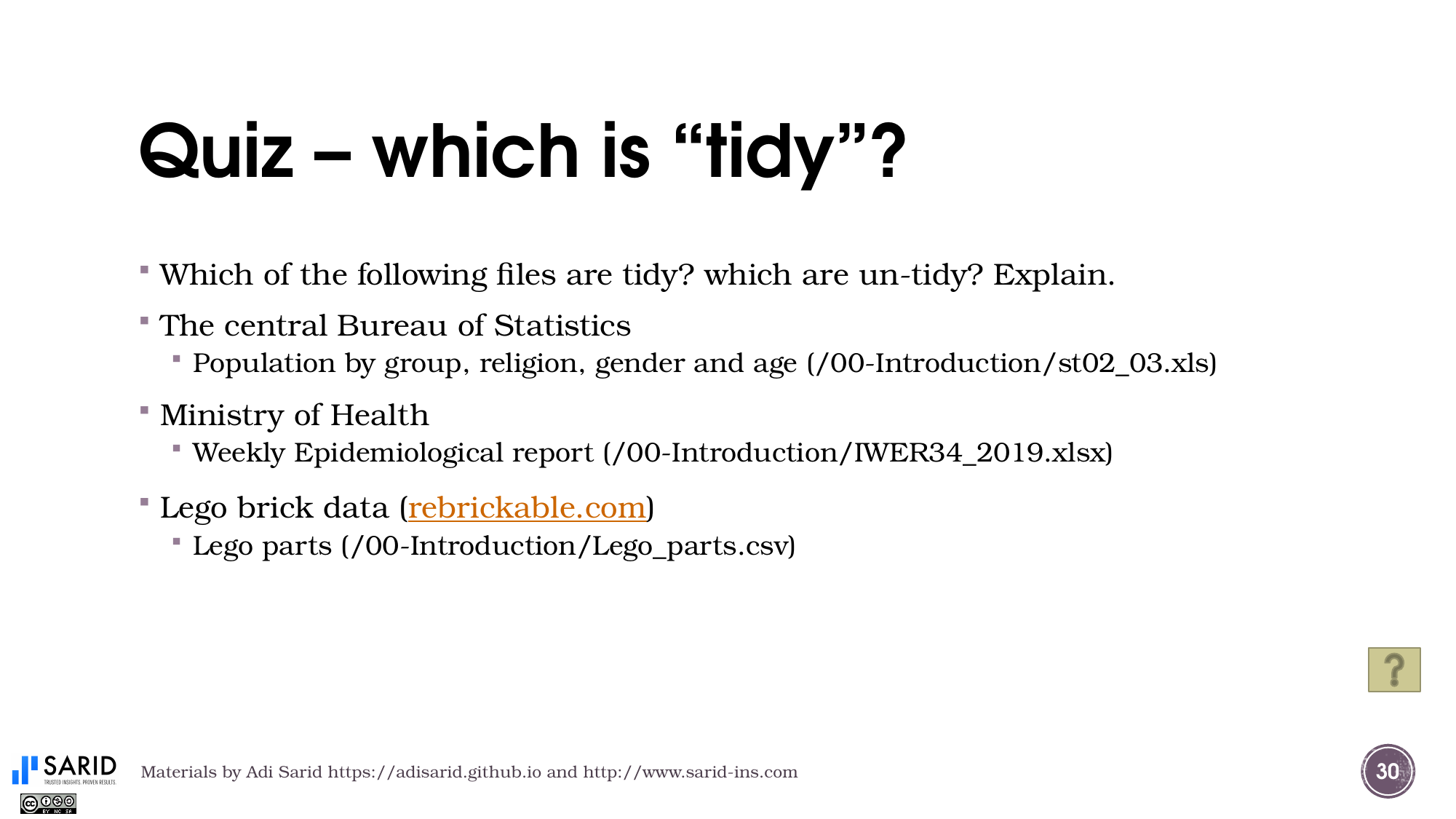

# Quiz – which is “tidy”?
Which of the following files are tidy? which are un-tidy? Explain.
The central Bureau of Statistics
Population by group, religion, gender and age (/00-Introduction/st02_03.xls)
Ministry of Health
Weekly Epidemiological report (/00-Introduction/IWER34_2019.xlsx)
Lego brick data (rebrickable.com)
Lego parts (/00-Introduction/Lego_parts.csv)

Materials by Adi Sarid https://adisarid.github.io and http://www.sarid-ins.com
30